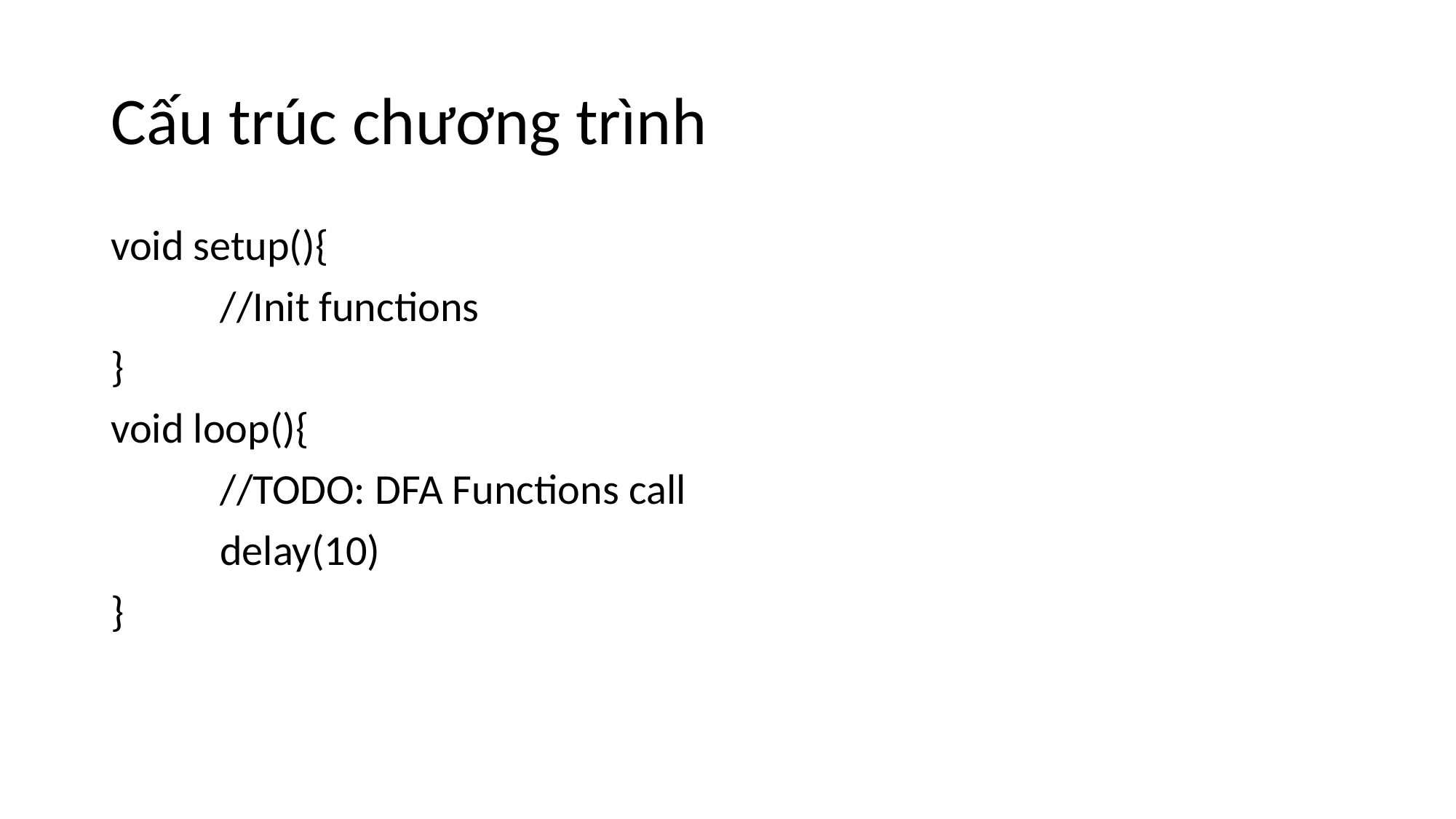

# Cấu trúc chương trình
void setup(){
	//Init functions
}
void loop(){
	//TODO: DFA Functions call
	delay(10)
}